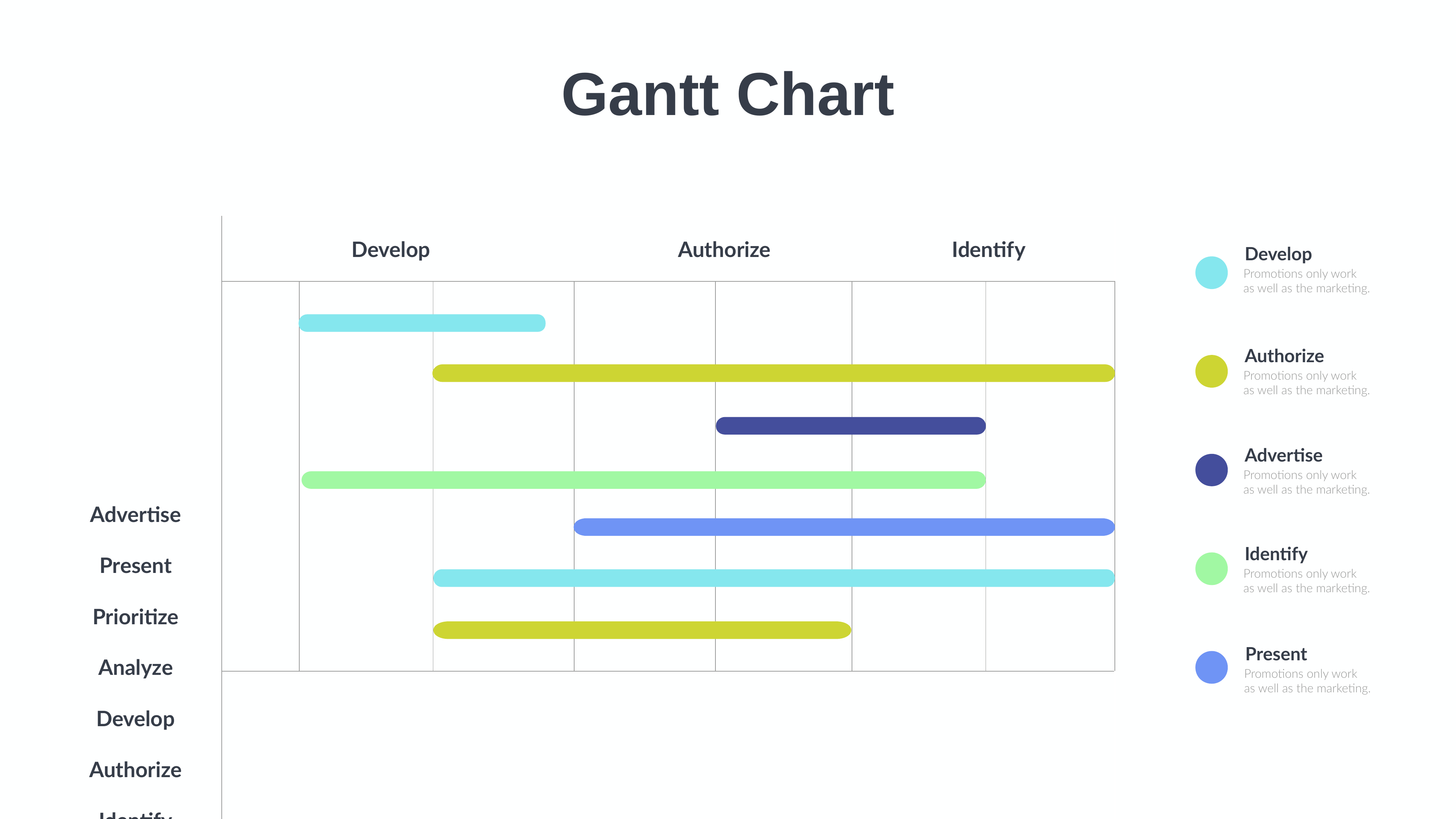

Gantt Chart
| Advertise Present Prioritize Analyze Develop Authorize Identify | Develop Authorize Identify |  |  |  |  |  |  |
| --- | --- | --- | --- | --- | --- | --- | --- |
|  |  |  |  |  |  |  |  |
|  | 0 5 10 15 20 25 30 |  |  |  |  |  |  |
Develop
Promotions only work
as well as the marketing.

Authorize
Promotions only work
as well as the marketing.

Advertise
Promotions only work
as well as the marketing.

Identify
Promotions only work
as well as the marketing.

Present
Promotions only work
as well as the marketing.